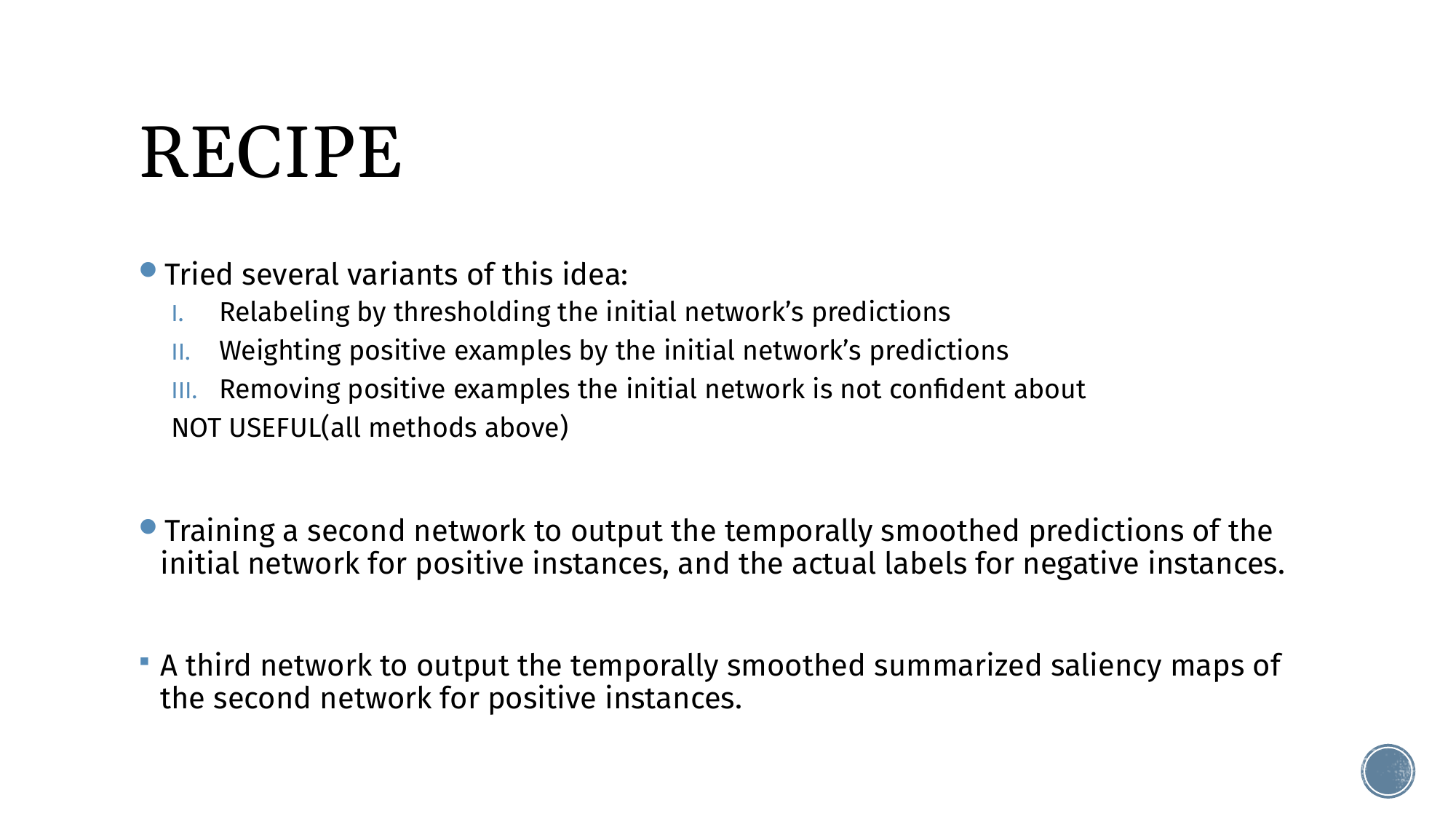

# RECIPE
Tried several variants of this idea:
Relabeling by thresholding the initial network’s predictions
Weighting positive examples by the initial network’s predictions
Removing positive examples the initial network is not confident about
NOT USEFUL(all methods above)

Training a second network to output the temporally smoothed predictions of the initial network for positive instances, and the actual labels for negative instances.

A third network to output the temporally smoothed summarized saliency maps of the second network for positive instances.